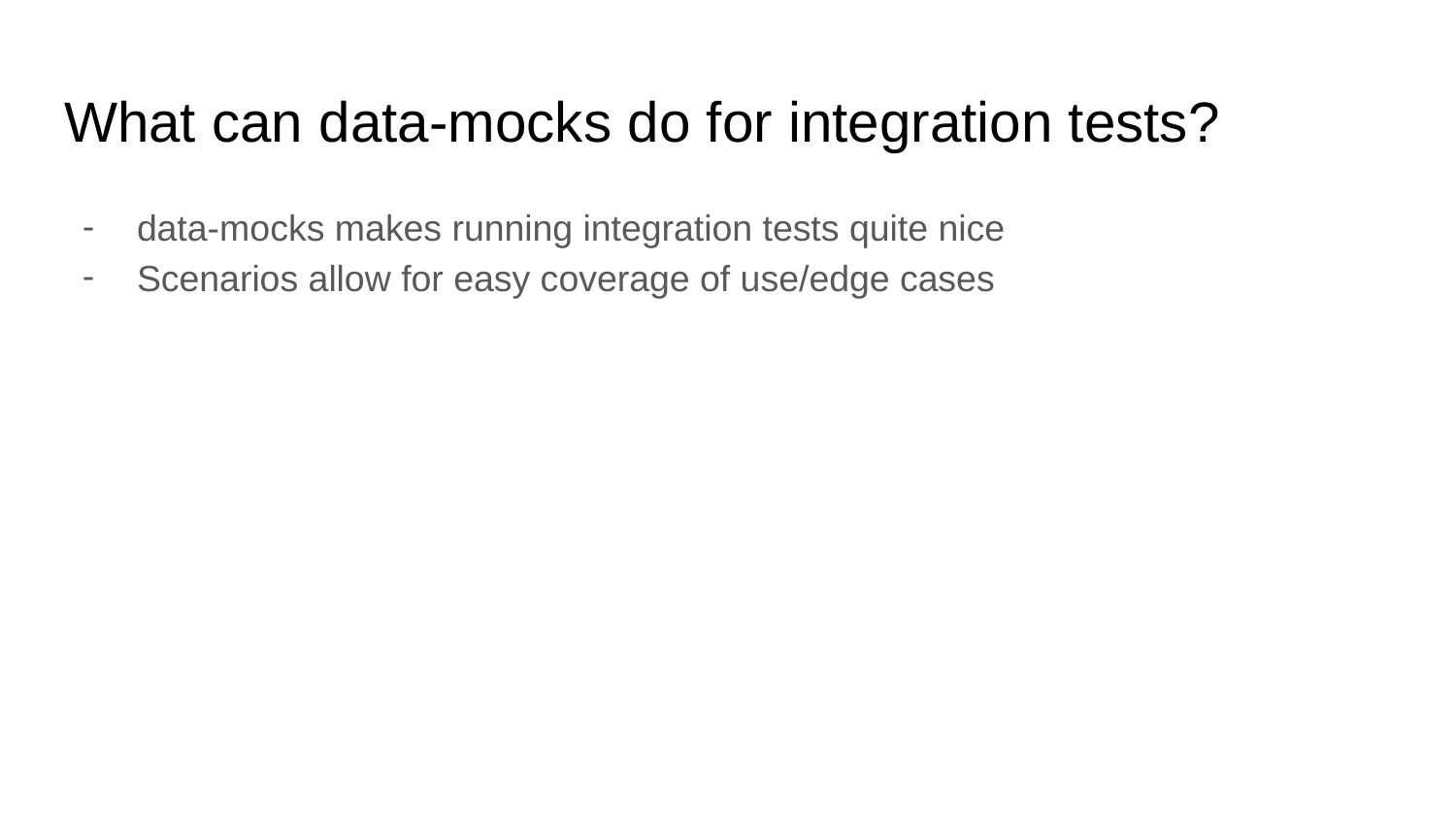

# What can data-mocks do for integration tests?
data-mocks makes running integration tests quite nice
Scenarios allow for easy coverage of use/edge cases